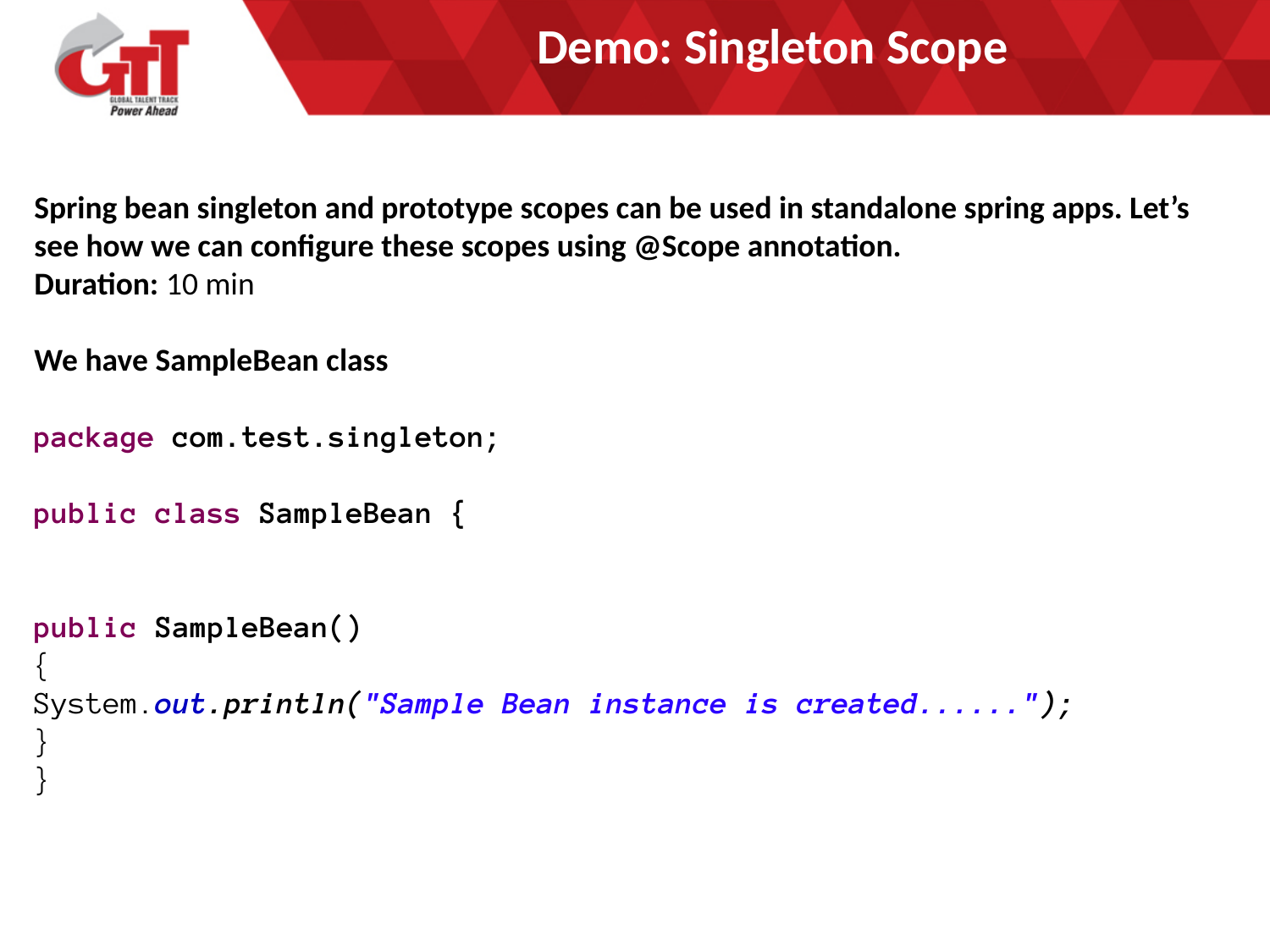

Demo: Singleton Scope
# Singleton Bean scope example
Spring bean singleton and prototype scopes can be used in standalone spring apps. Let’s see how we can configure these scopes using @Scope annotation.
Duration: 10 min

We have SampleBean class

package com.test.singleton;

public class SampleBean {

public SampleBean()
{
System.out.println("Sample Bean instance is created......");
}
}